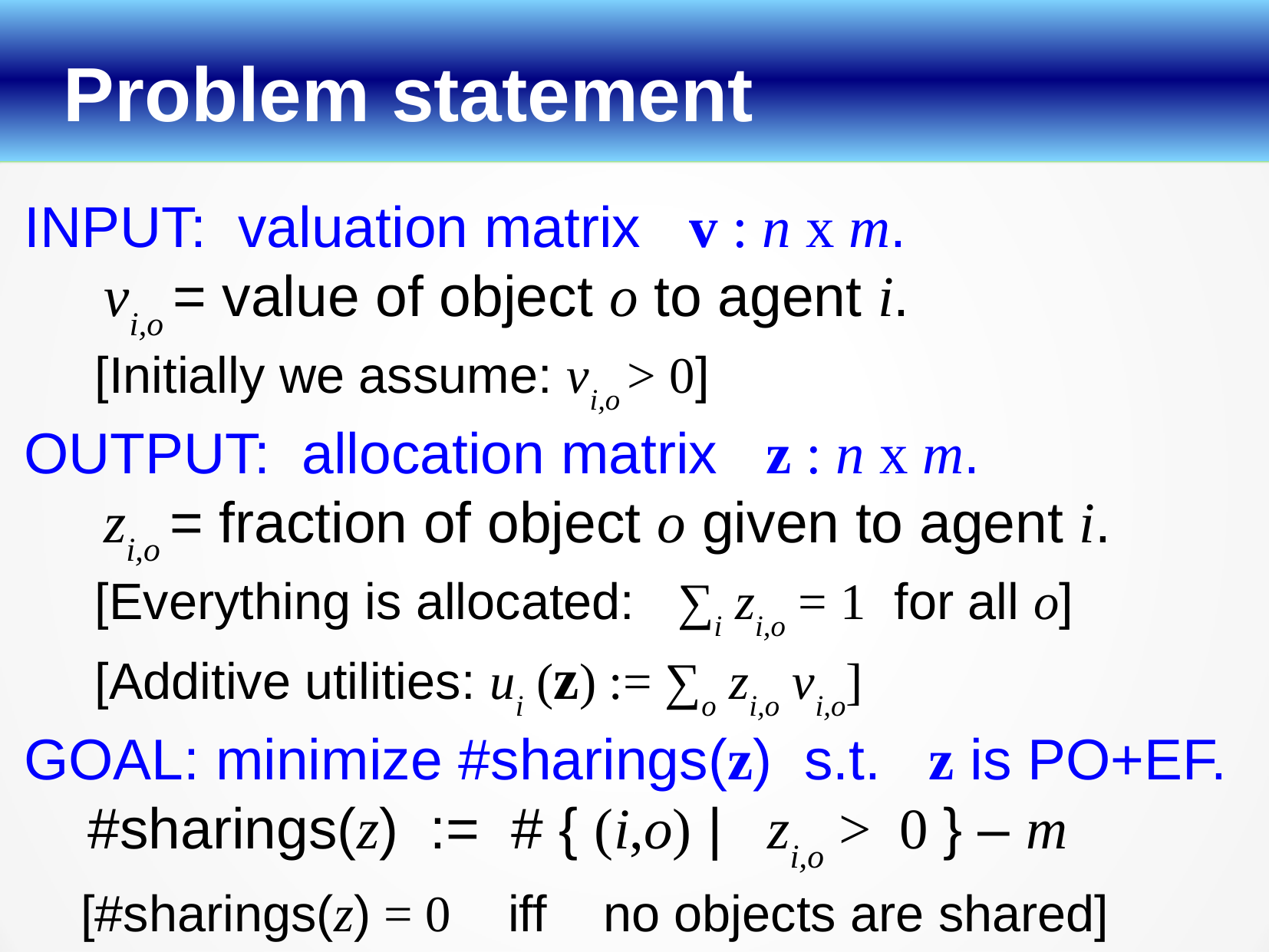

Problem statement
INPUT:  valuation matrix   v : n x m.
     vi,o = value of object o to agent i.
     [Initially we assume: vi,o > 0]
OUTPUT:  allocation matrix   z : n x m.
     zi,o = fraction of object o given to agent i.
     [Everything is allocated:   ∑i zi,o = 1  for all o]
     [Additive utilities: ui (z) := ∑o zi,o vi,o]
GOAL: minimize #sharings(z)  s.t.   z is PO+EF.
    #sharings(z)  :=  # { (i,o) |   zi,o >  0 } – m
    [#sharings(z) = 0    iff    no objects are shared]